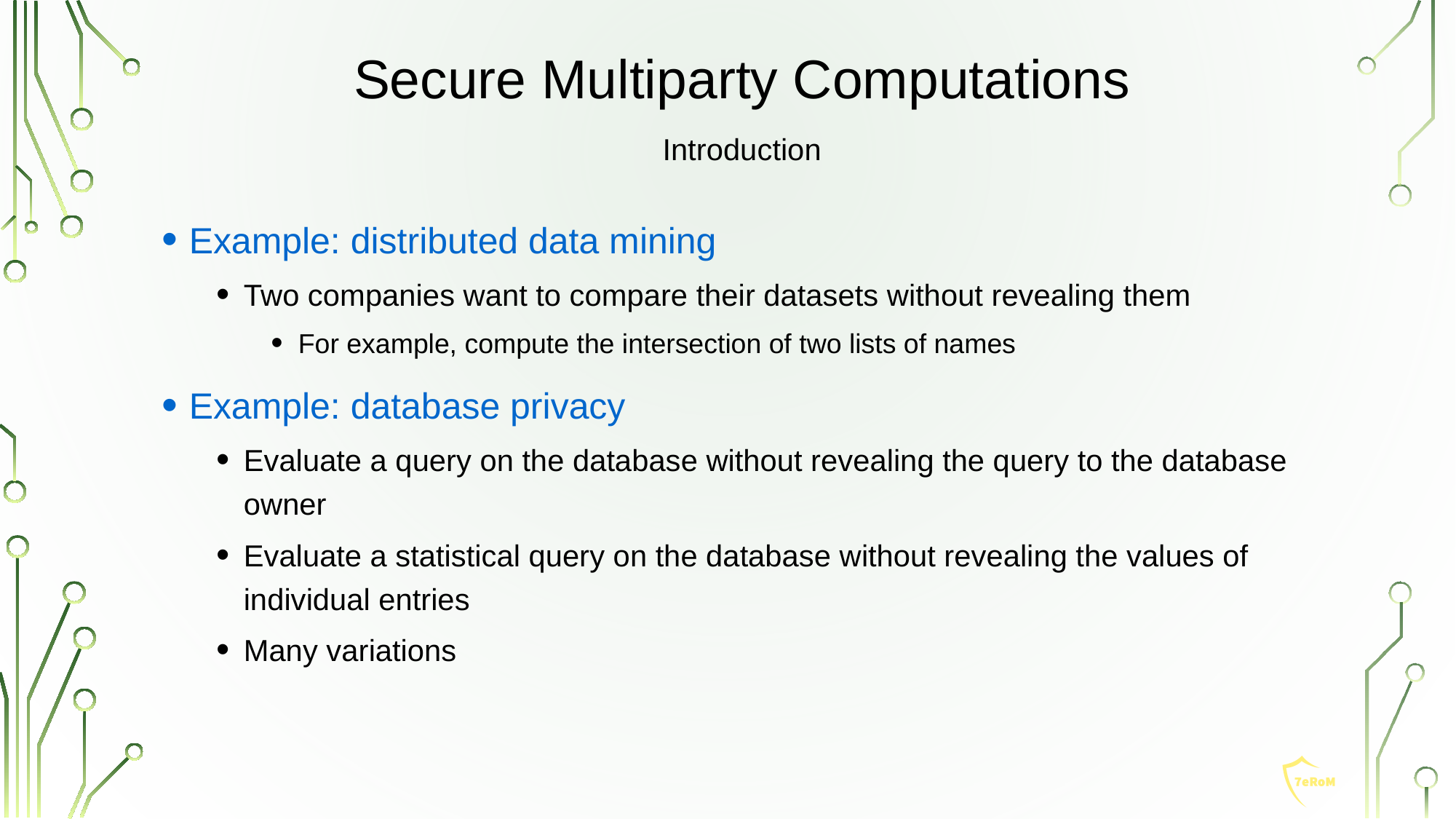

Secure Multiparty Computations
Introduction
Example: distributed data mining
Two companies want to compare their datasets without revealing them
For example, compute the intersection of two lists of names
Example: database privacy
Evaluate a query on the database without revealing the query to the database owner
Evaluate a statistical query on the database without revealing the values of individual entries
Many variations